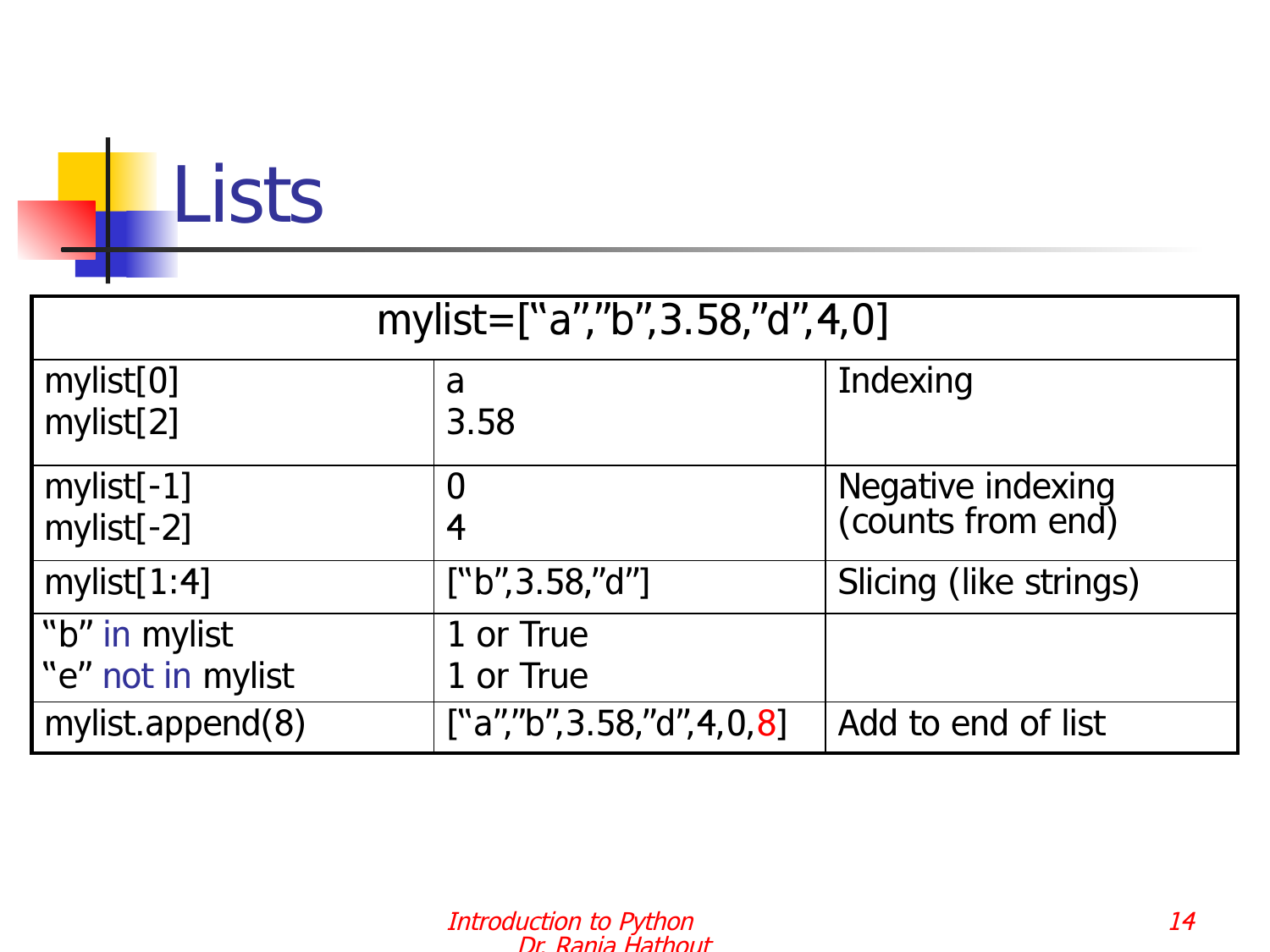

# Lists
| mylist=[“a”,”b”,3.58,”d”,4,0] |  |  |
| --- | --- | --- |
| mylist[0] mylist[2] | a 3.58 | Indexing |
| mylist[-1] mylist[-2] | 0 4 | Negative indexing (counts from end) |
| mylist[1:4] | [“b”,3.58,”d”] | Slicing (like strings) |
| “b” in mylist “e” not in mylist | 1 or True 1 or True |  |
| mylist.append(8) | [“a”,”b”,3.58,”d”,4,0,8] | Add to end of list |
Introduction to Python                                 Dr. Rania Hathout
14